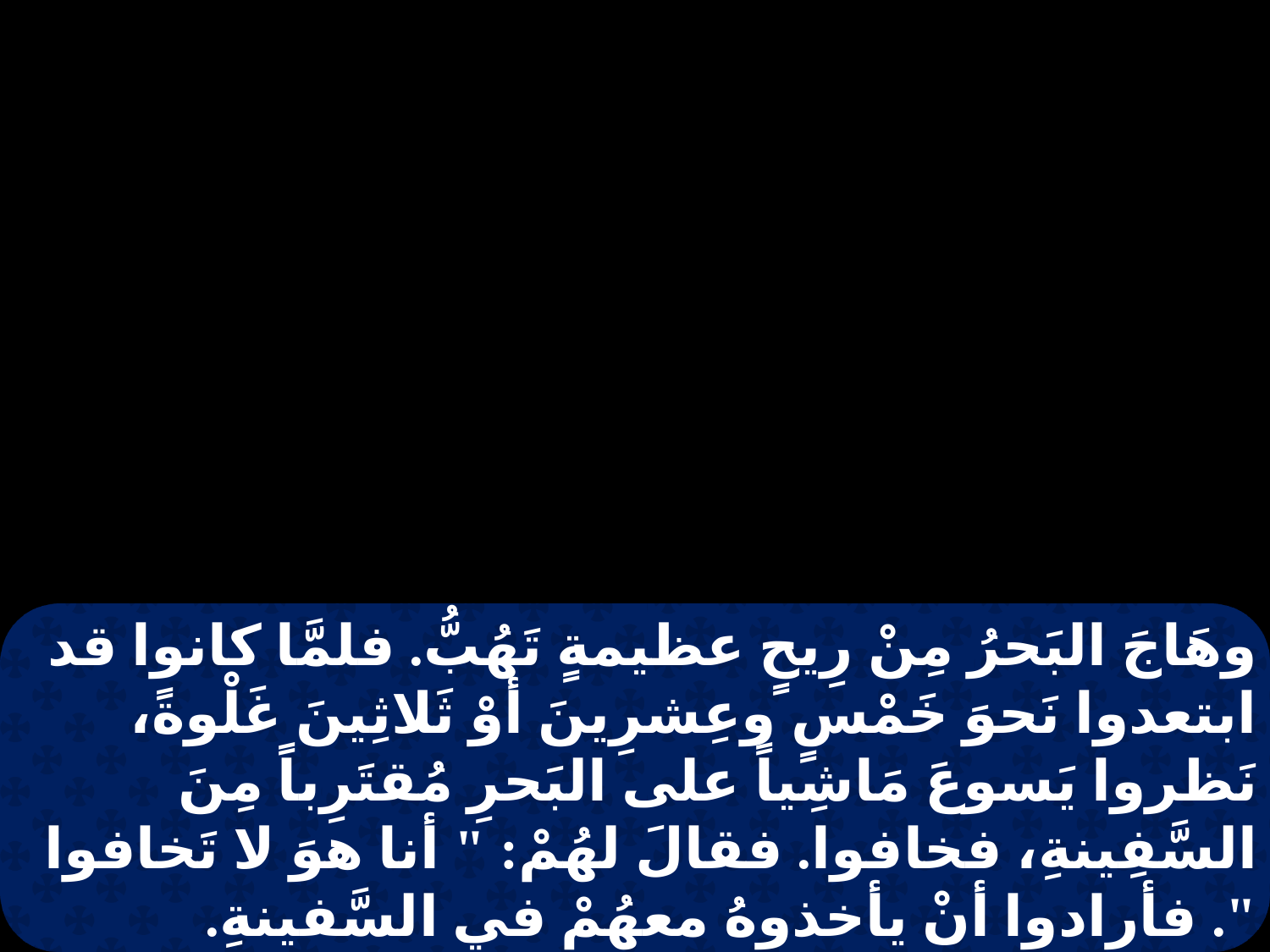

وهَاجَ البَحرُ مِنْ رِيحٍ عظيمةٍ تَهُبُّ. فلمَّا كانوا قد ابتعدوا نَحوَ خَمْسٍ وعِشرِينَ أوْ ثَلاثِينَ غَلْوةً، نَظروا يَسوعَ مَاشِياً على البَحرِ مُقتَرِباً مِنَ السَّفِينةِ، فخافوا. فقالَ لهُمْ: " أنا هوَ لا تَخافوا ". فأرادوا أنْ يأخذوهُ معهُمْ في السَّفينةِ. وللوقتِ صَارت السَّفينةُ إلى الشاطئِ، إلى الأرضِ التي كانوا ذاهِبينَ إليها.